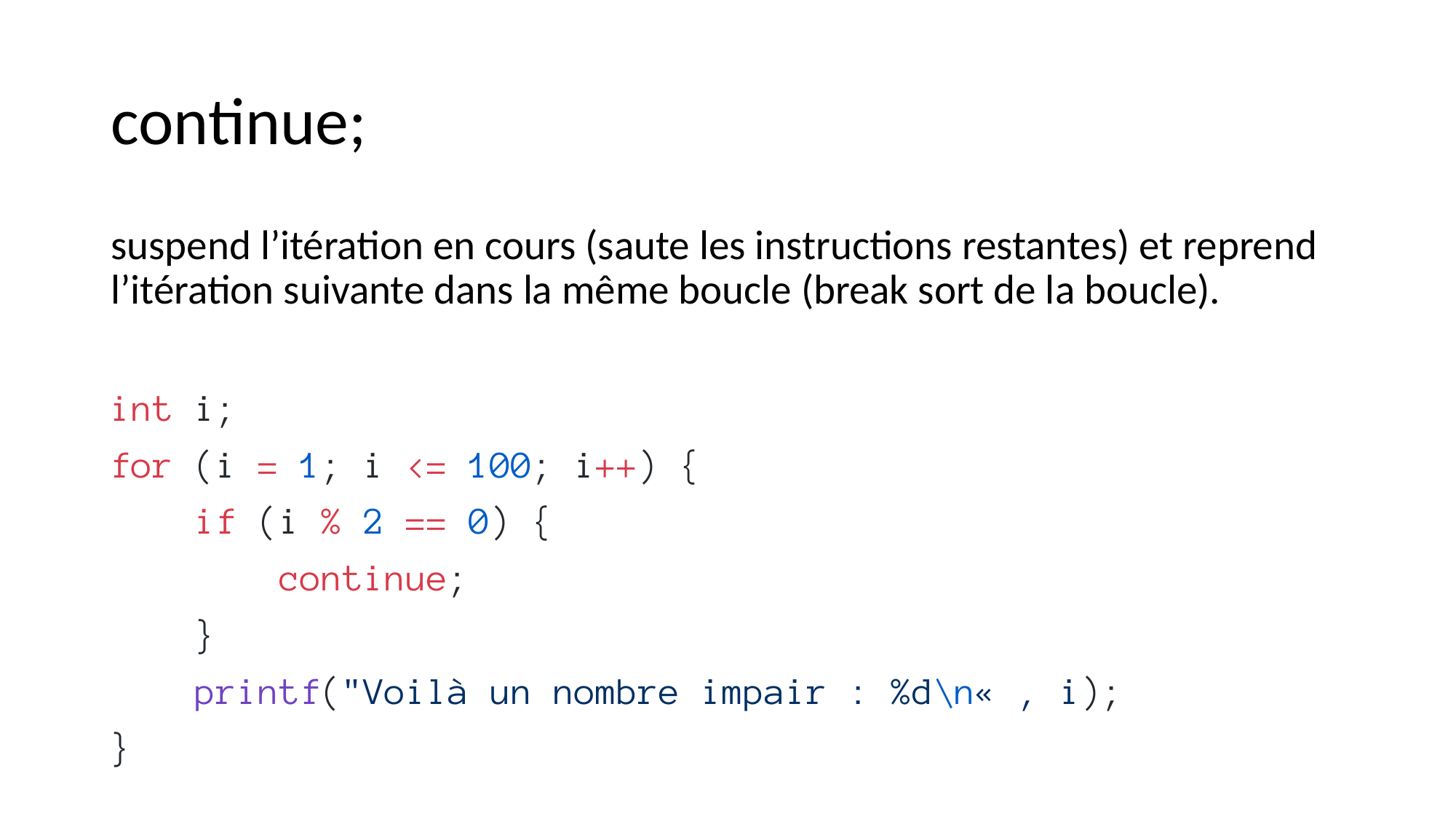

# continue;
suspend l’itération en cours (saute les instructions restantes) et reprend l’itération suivante dans la même boucle (break sort de la boucle).

int i;
for (i = 1; i <= 100; i++) {
    if (i % 2 == 0) {
        continue;
    }
    printf("Voilà un nombre impair : %d\n« , i);
}